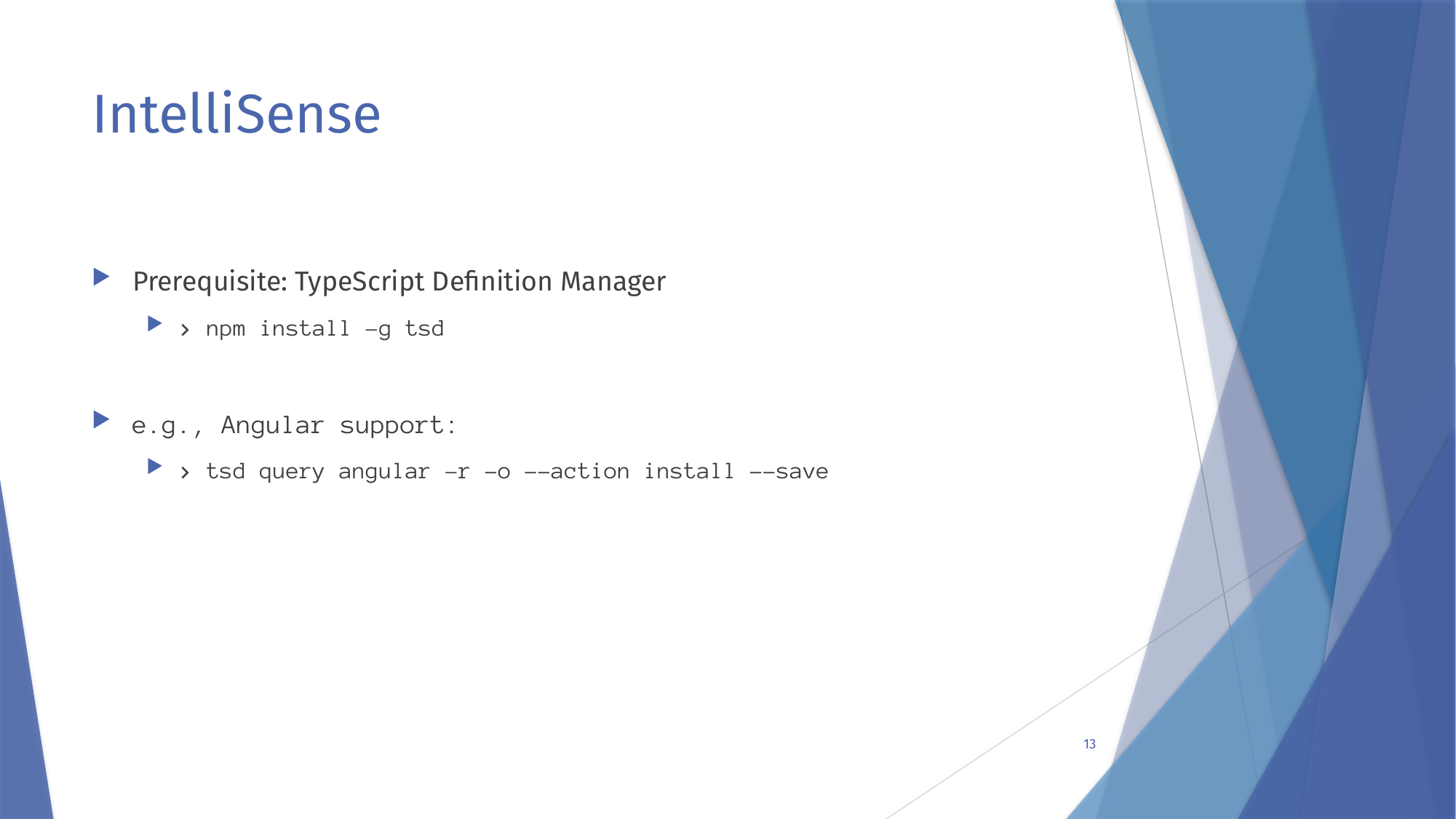

# IntelliSense
Prerequisite: TypeScript Definition Manager
> npm install –g tsd

e.g., Angular support:
> tsd query angular –r -o --action install --save
13